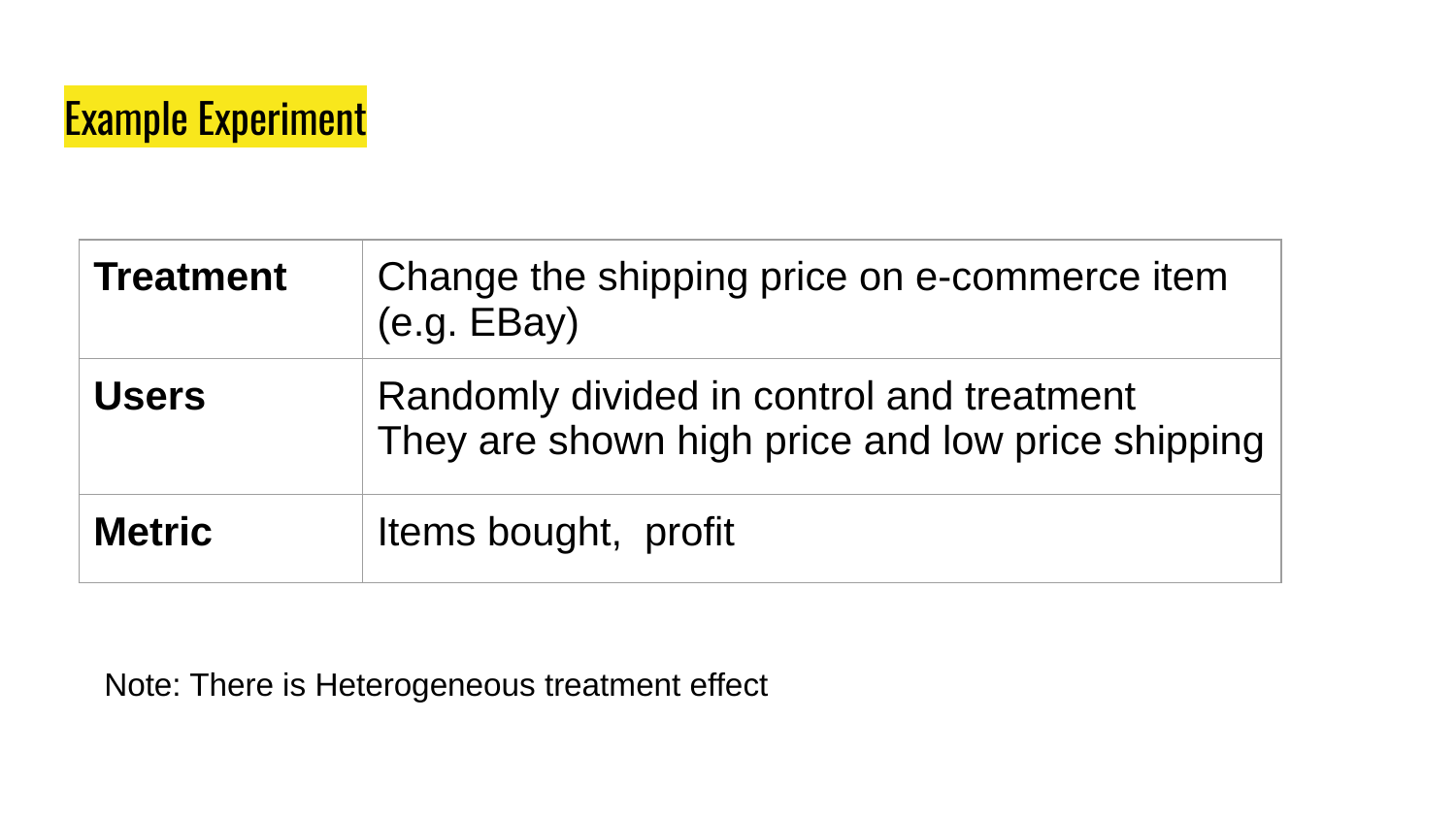

# Example Experiment
| Treatment | Change the shipping price on e-commerce item (e.g. EBay) |
| --- | --- |
| Users | Randomly divided in control and treatment They are shown high price and low price shipping |
| Metric | Items bought, profit |
Note: There is Heterogeneous treatment effect